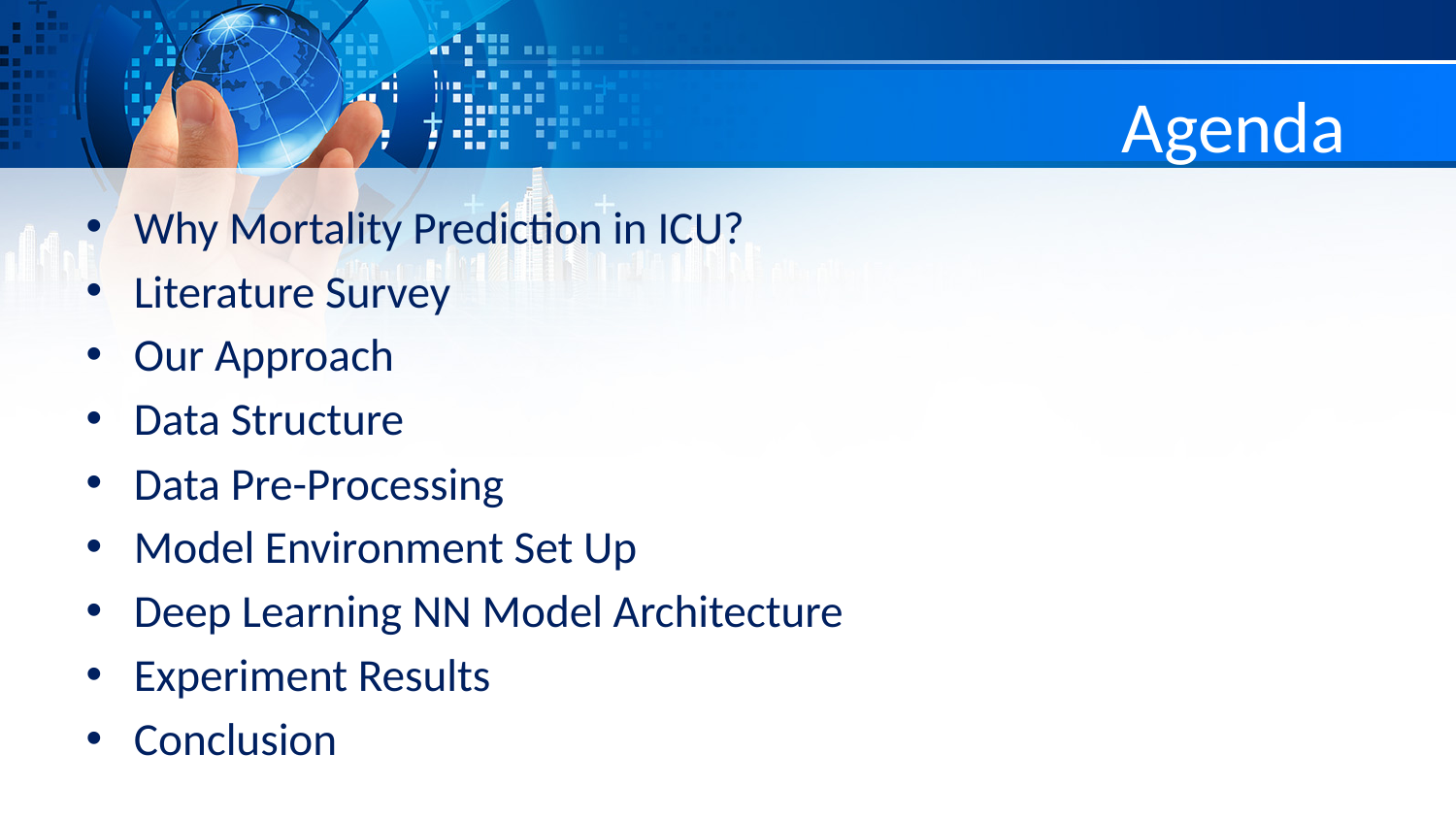

# Agenda
Why Mortality Prediction in ICU?
Literature Survey
Our Approach
Data Structure
Data Pre-Processing
Model Environment Set Up
Deep Learning NN Model Architecture
Experiment Results
Conclusion